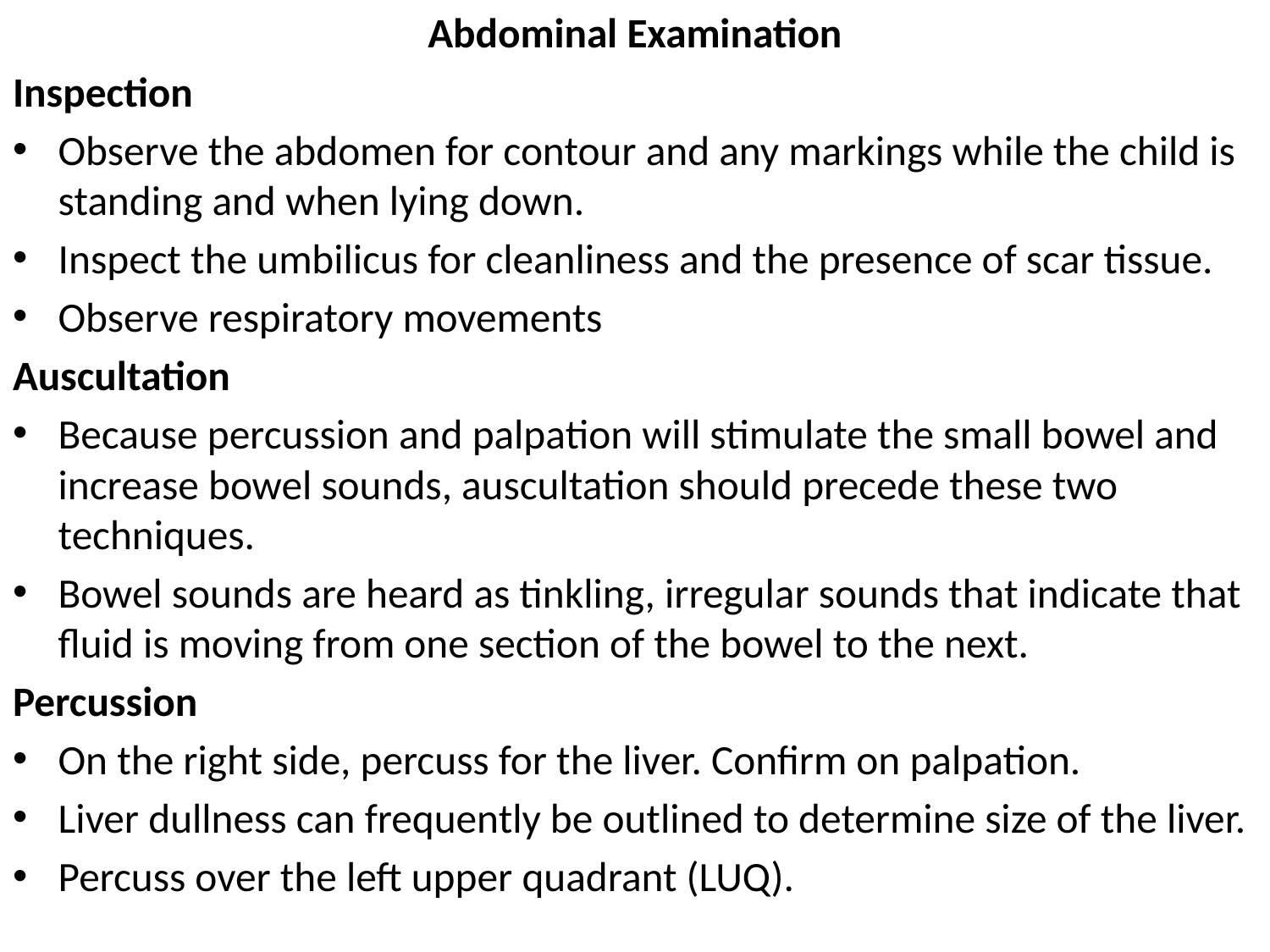

Abdominal Examination
Inspection
Observe the abdomen for contour and any markings while the child is standing and when lying down.
Inspect the umbilicus for cleanliness and the presence of scar tissue.
Observe respiratory movements
Auscultation
Because percussion and palpation will stimulate the small bowel and increase bowel sounds, auscultation should precede these two techniques.
Bowel sounds are heard as tinkling, irregular sounds that indicate that fluid is moving from one section of the bowel to the next.
Percussion
On the right side, percuss for the liver. Confirm on palpation.
Liver dullness can frequently be outlined to determine size of the liver.
Percuss over the left upper quadrant (LUQ).